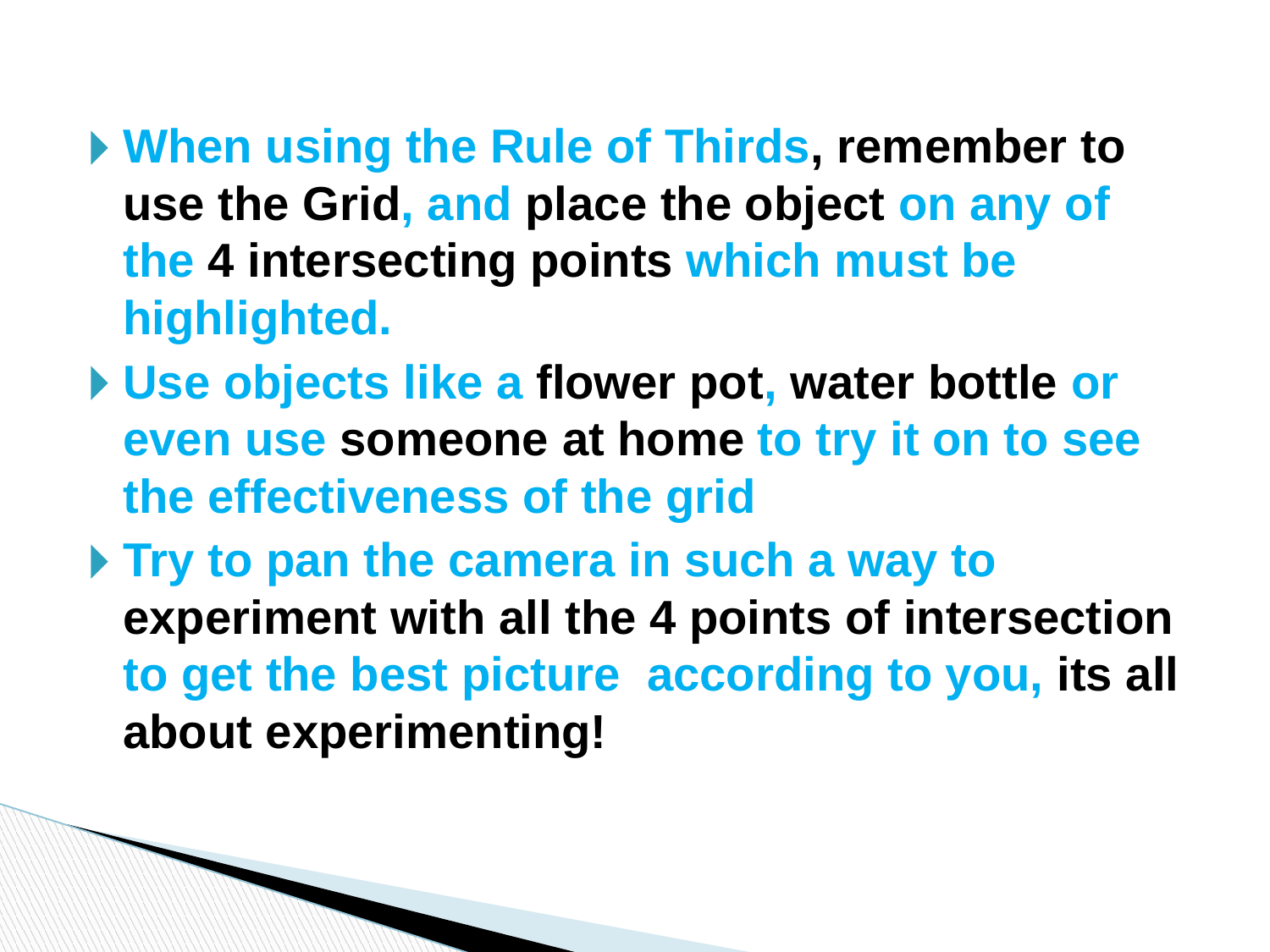

When using the Rule of Thirds, remember to use the Grid, and place the object on any of the 4 intersecting points which must be highlighted.
Use objects like a flower pot, water bottle or even use someone at home to try it on to see the effectiveness of the grid
Try to pan the camera in such a way to experiment with all the 4 points of intersection to get the best picture  according to you, its all about experimenting!